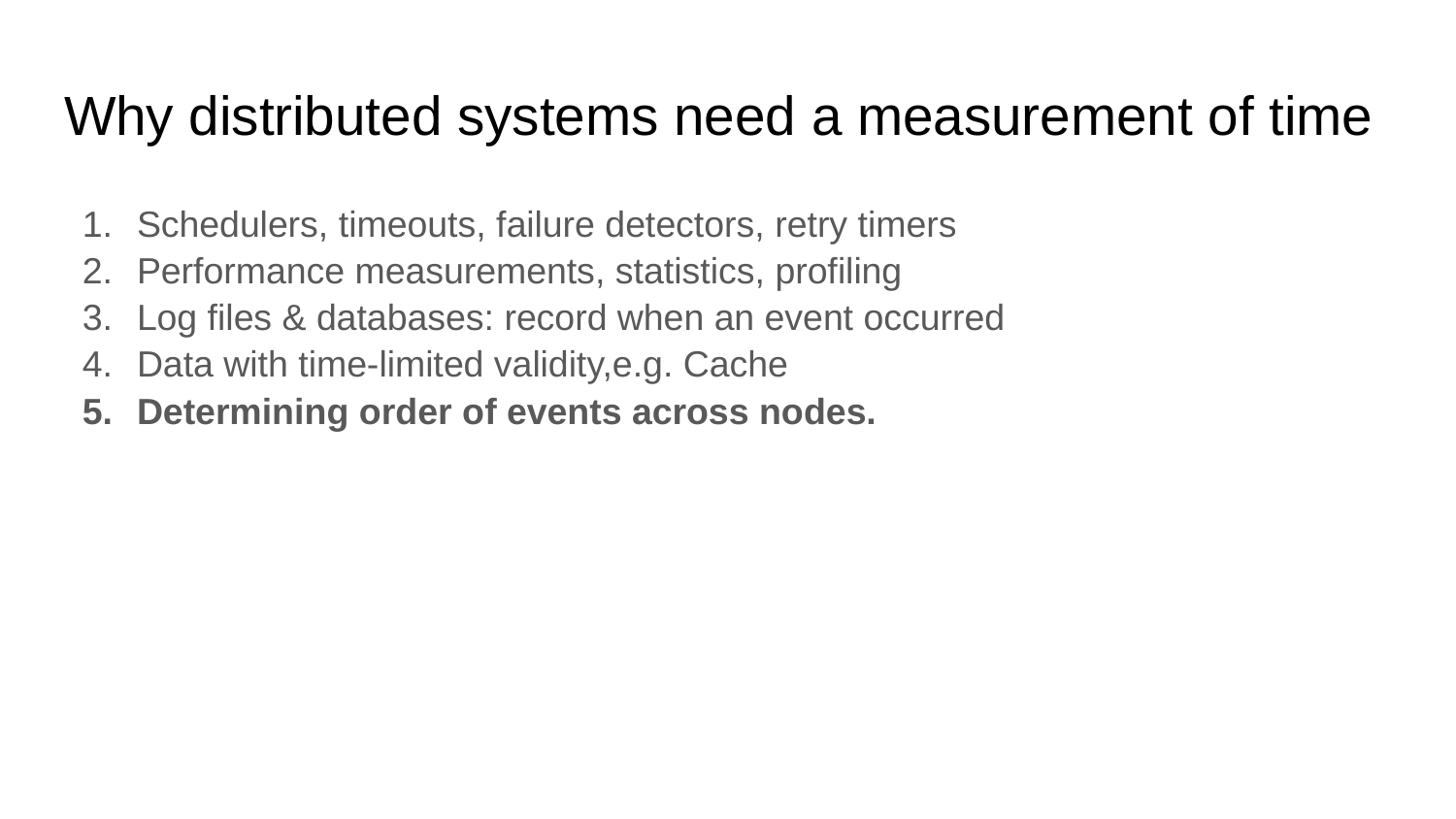

# Why distributed systems need a measurement of time
Schedulers, timeouts, failure detectors, retry timers
Performance measurements, statistics, profiling
Log files & databases: record when an event occurred
Data with time-limited validity,e.g. Cache
Determining order of events across nodes.